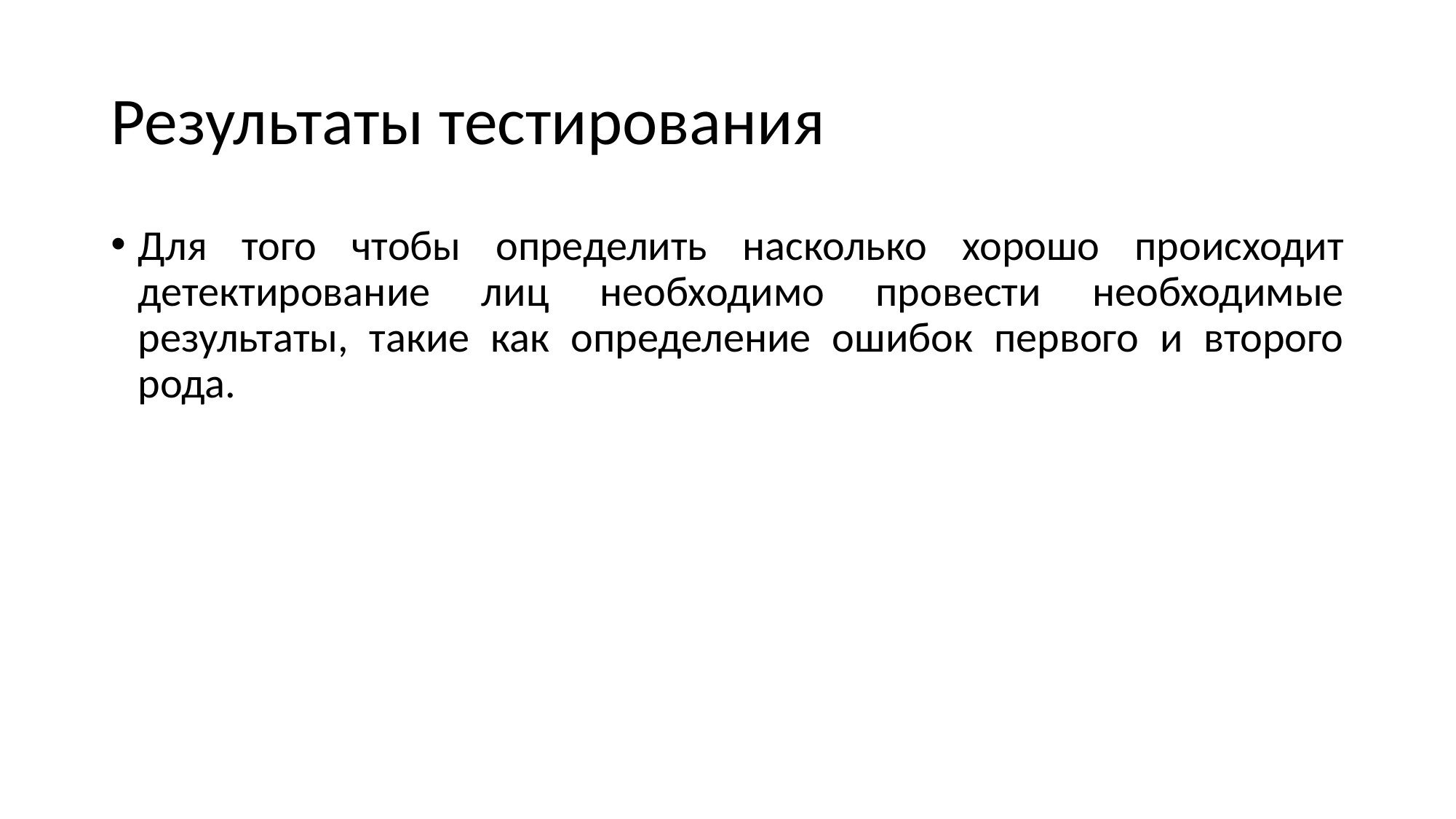

# Результаты тестирования
Для того чтобы определить насколько хорошо происходит детектирование лиц необходимо провести необходимые результаты, такие как определение ошибок первого и второго рода.